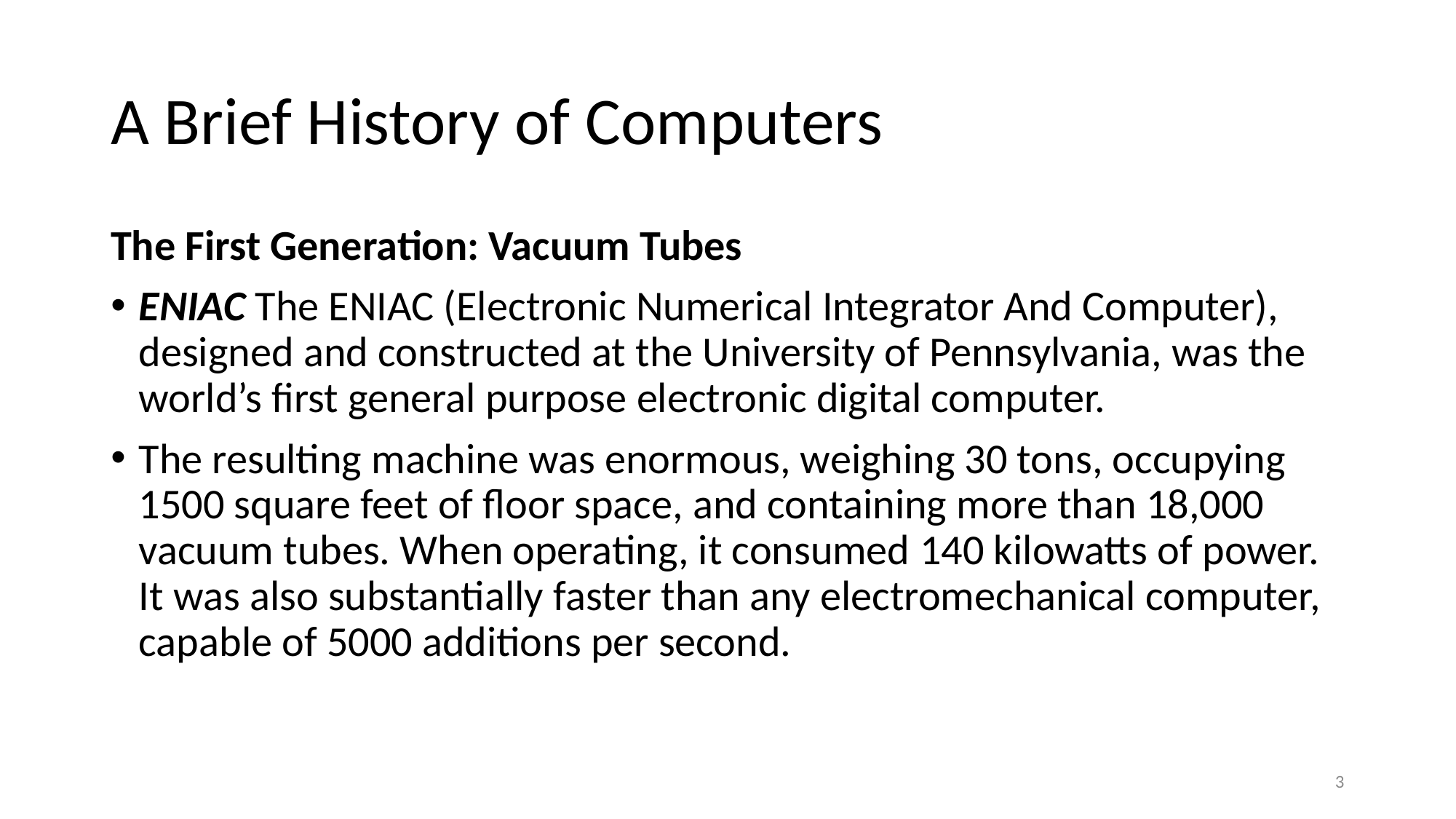

A Brief History of Computers
The First Generation: Vacuum Tubes
ENIAC The ENIAC (Electronic Numerical Integrator And Computer), designed and constructed at the University of Pennsylvania, was the world’s first general purpose electronic digital computer.
The resulting machine was enormous, weighing 30 tons, occupying 1500 square feet of floor space, and containing more than 18,000 vacuum tubes. When operating, it consumed 140 kilowatts of power. It was also substantially faster than any electromechanical computer, capable of 5000 additions per second.
3